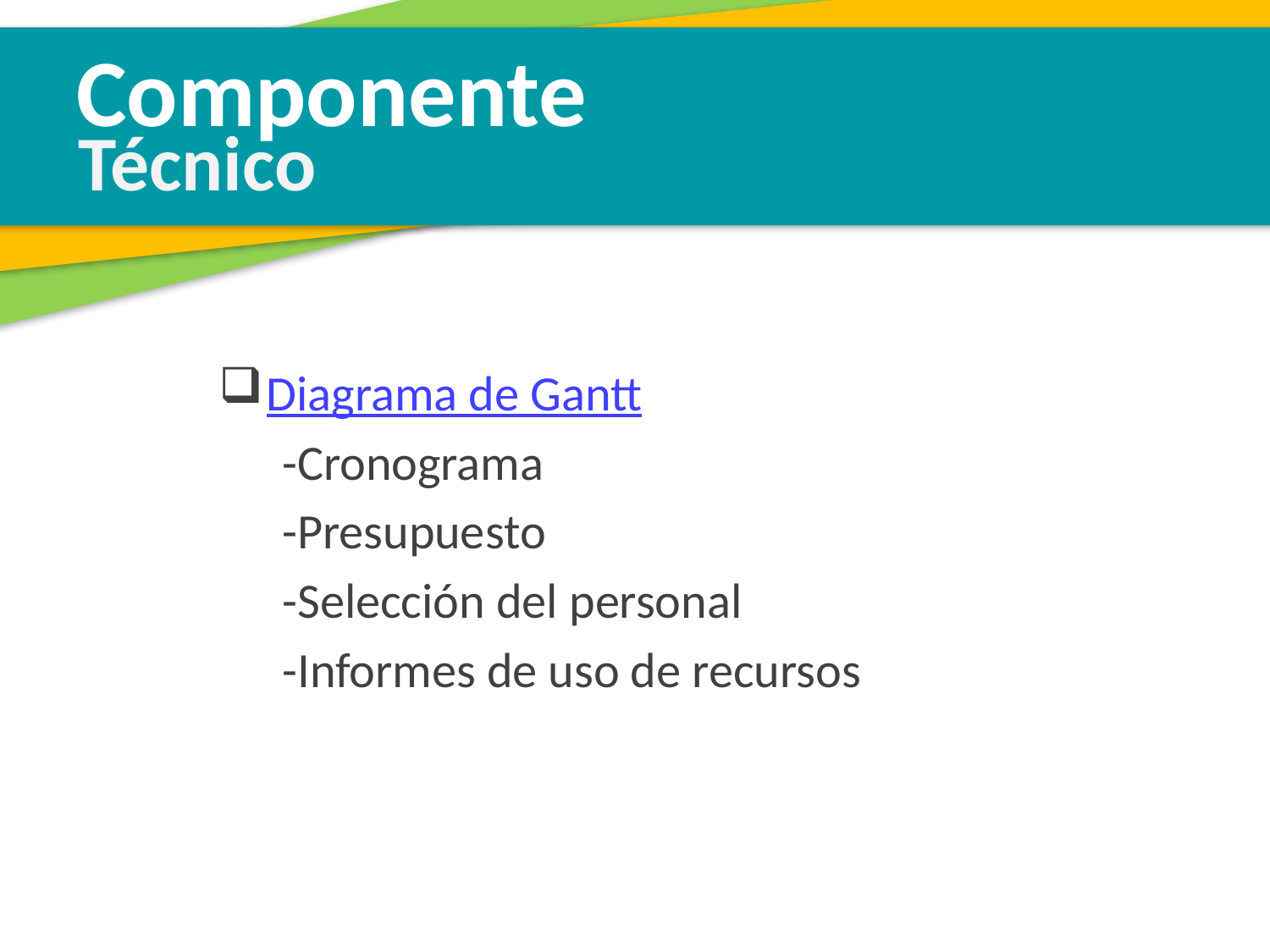

Componente
Técnico
Diagrama de Gantt
-Cronograma
-Presupuesto
-Selección del personal
-Informes de uso de recursos